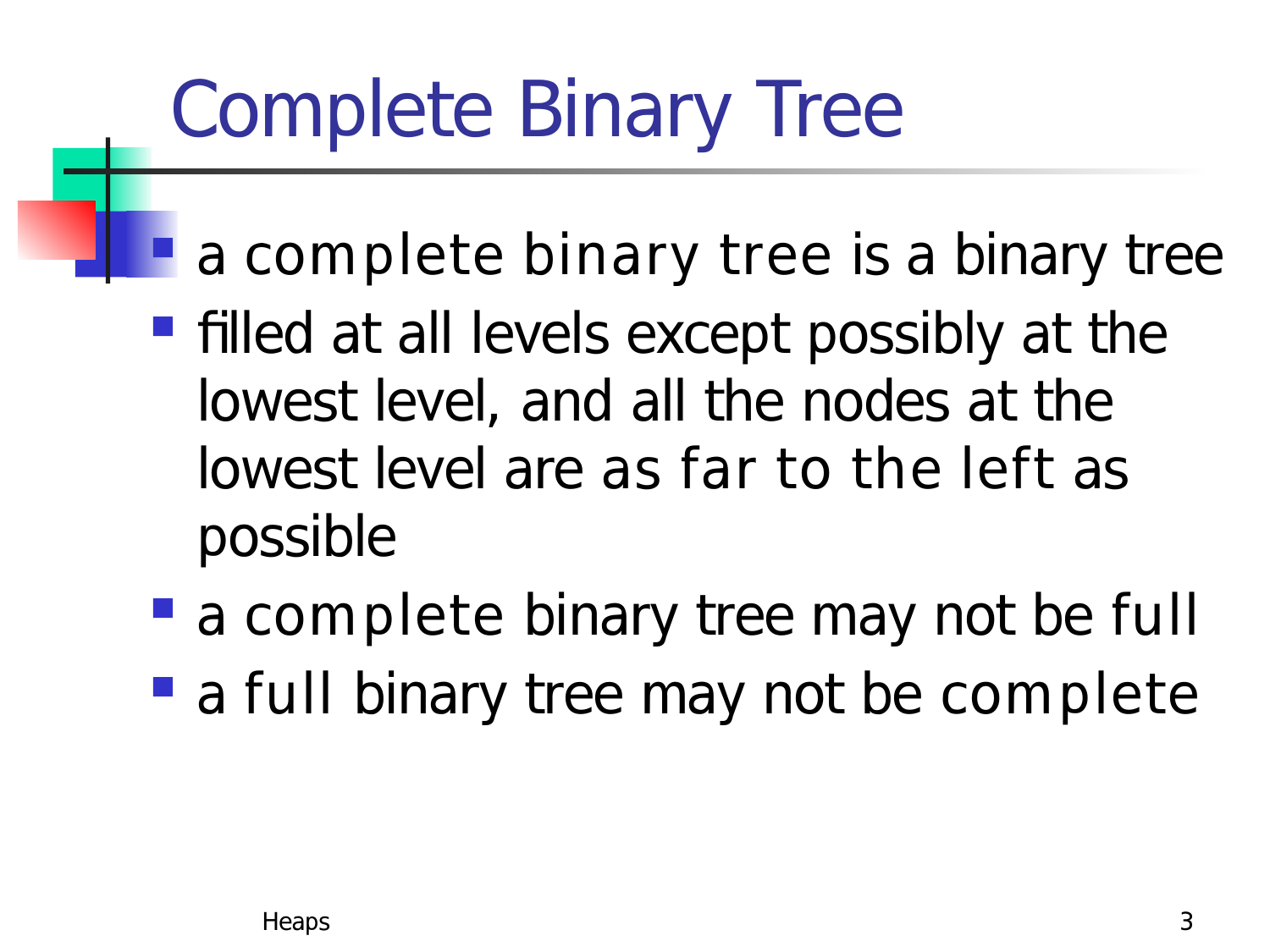

# Complete Binary Tree
a complete binary tree is a binary tree
filled at all levels except possibly at the lowest level, and all the nodes at the lowest level are as far to the left as possible
a complete binary tree may not be full
a full binary tree may not be complete
Heaps
3